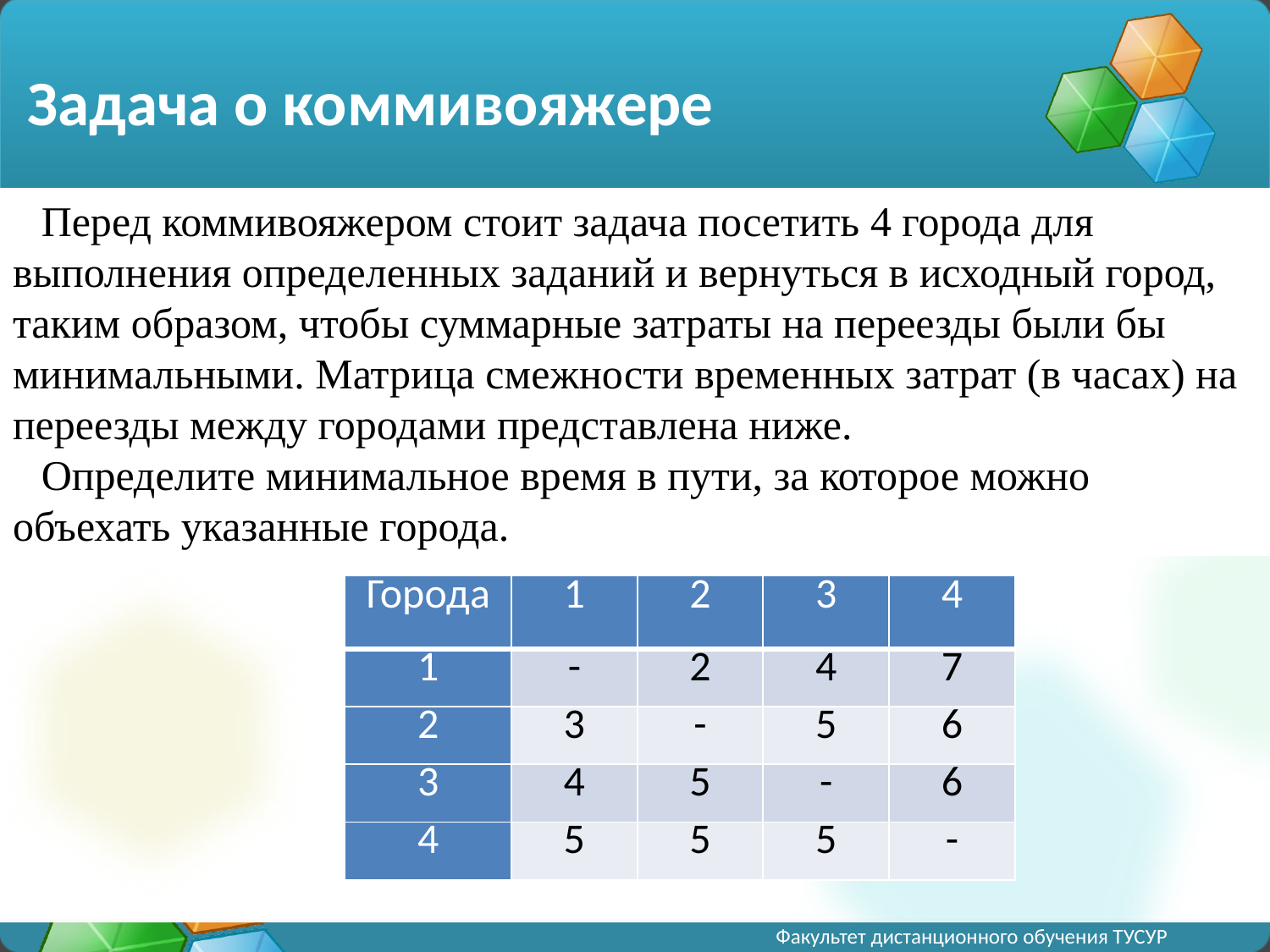

# Задача о коммивояжере
Перед коммивояжером стоит задача посетить 4 города для выполнения определенных заданий и вернуться в исходный город, таким образом, чтобы суммарные затраты на переезды были бы минимальными. Матрица смежности временных затрат (в часах) на переезды между городами представлена ниже.
Определите минимальное время в пути, за которое можно объехать указанные города.
| Города | 1 | 2 | 3 | 4 |
| --- | --- | --- | --- | --- |
| 1 | - | 2 | 4 | 7 |
| 2 | 3 | - | 5 | 6 |
| 3 | 4 | 5 | - | 6 |
| 4 | 5 | 5 | 5 | - |